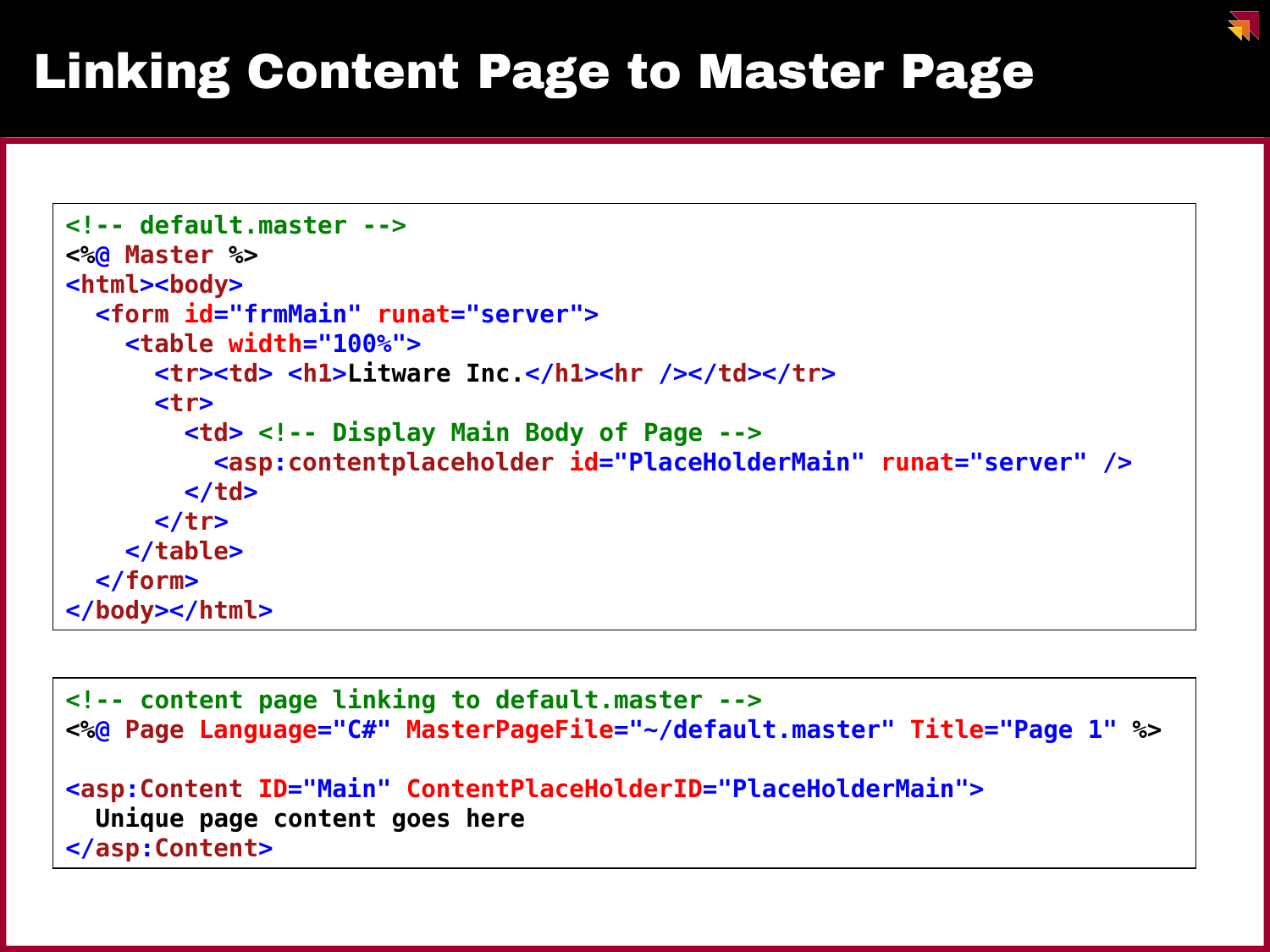

# Linking Content Page to Master Page
<!-- default.master -->
<%@ Master %>
<html><body>
  <form id="frmMain" runat="server">
    <table width="100%">
      <tr><td> <h1>Litware Inc.</h1><hr /></td></tr>
      <tr>
        <td> <!-- Display Main Body of Page -->
          <asp:contentplaceholder id="PlaceHolderMain" runat="server" />
        </td>
      </tr>
    </table>
  </form>
</body></html>
<!-- content page linking to default.master -->
<%@ Page Language="C#" MasterPageFile="~/default.master" Title="Page 1" %>

<asp:Content ID="Main" ContentPlaceHolderID="PlaceHolderMain">
  Unique page content goes here
</asp:Content>